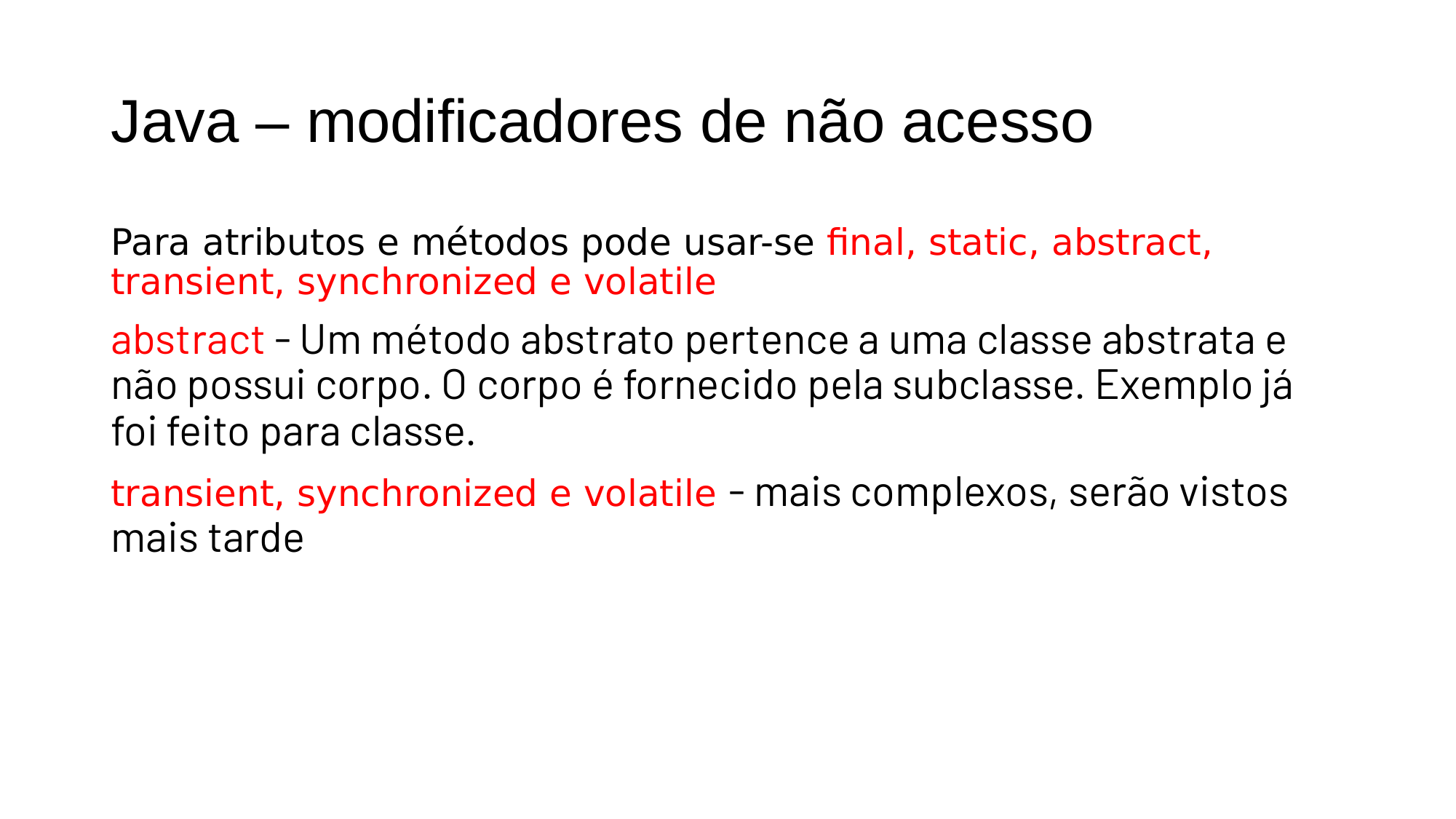

# Java – modificadores de não acesso
Para atributos e métodos pode usar-se final, static, abstract, transient, synchronized e volatile
abstract - Um método abstrato pertence a uma classe abstrata e não possui corpo. O corpo é fornecido pela subclasse. Exemplo já foi feito para classe.
transient, synchronized e volatile - mais complexos, serão vistos mais tarde